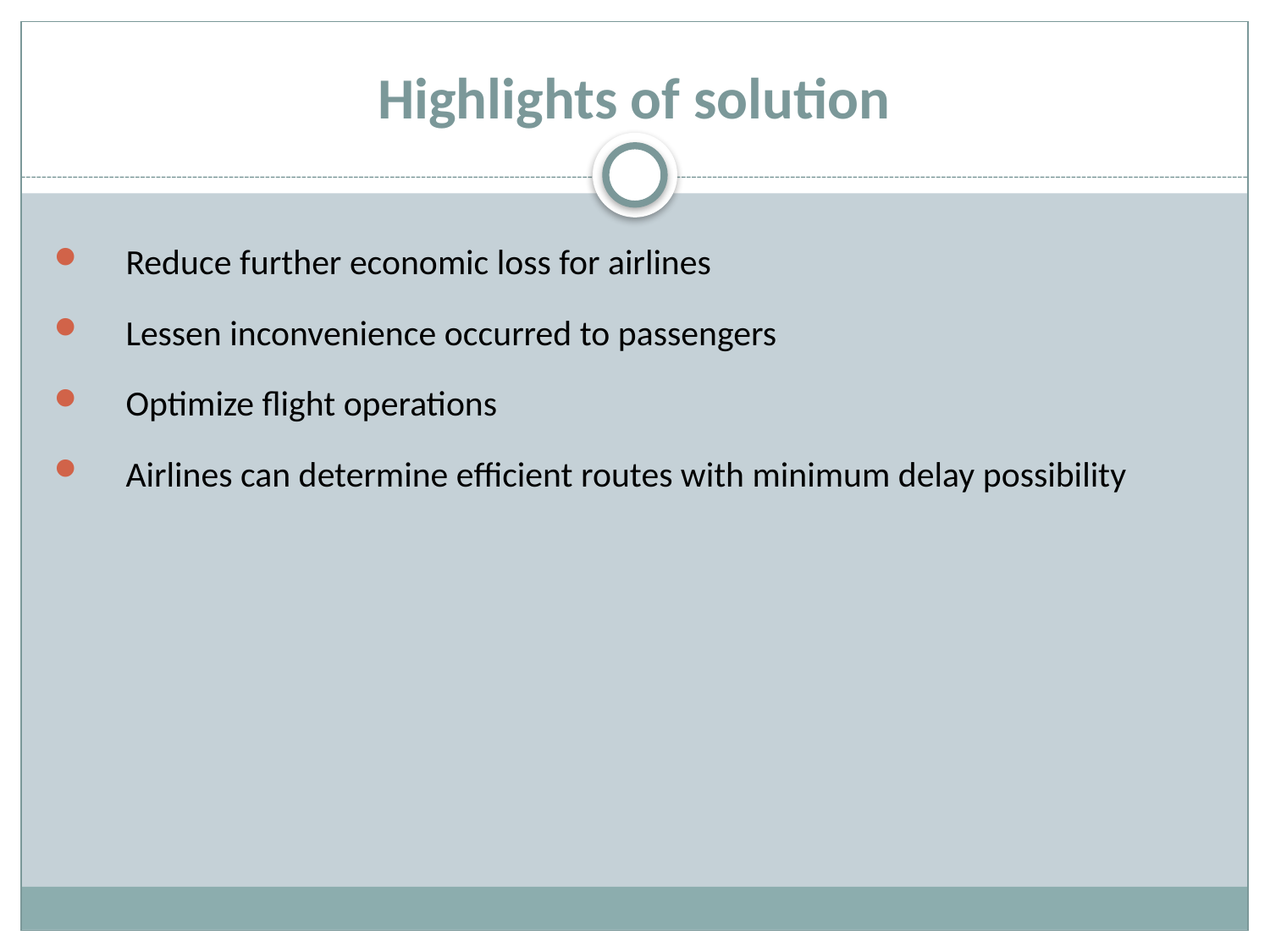

# Highlights of solution
Reduce further economic loss for airlines
Lessen inconvenience occurred to passengers
Optimize flight operations
Airlines can determine efficient routes with minimum delay possibility